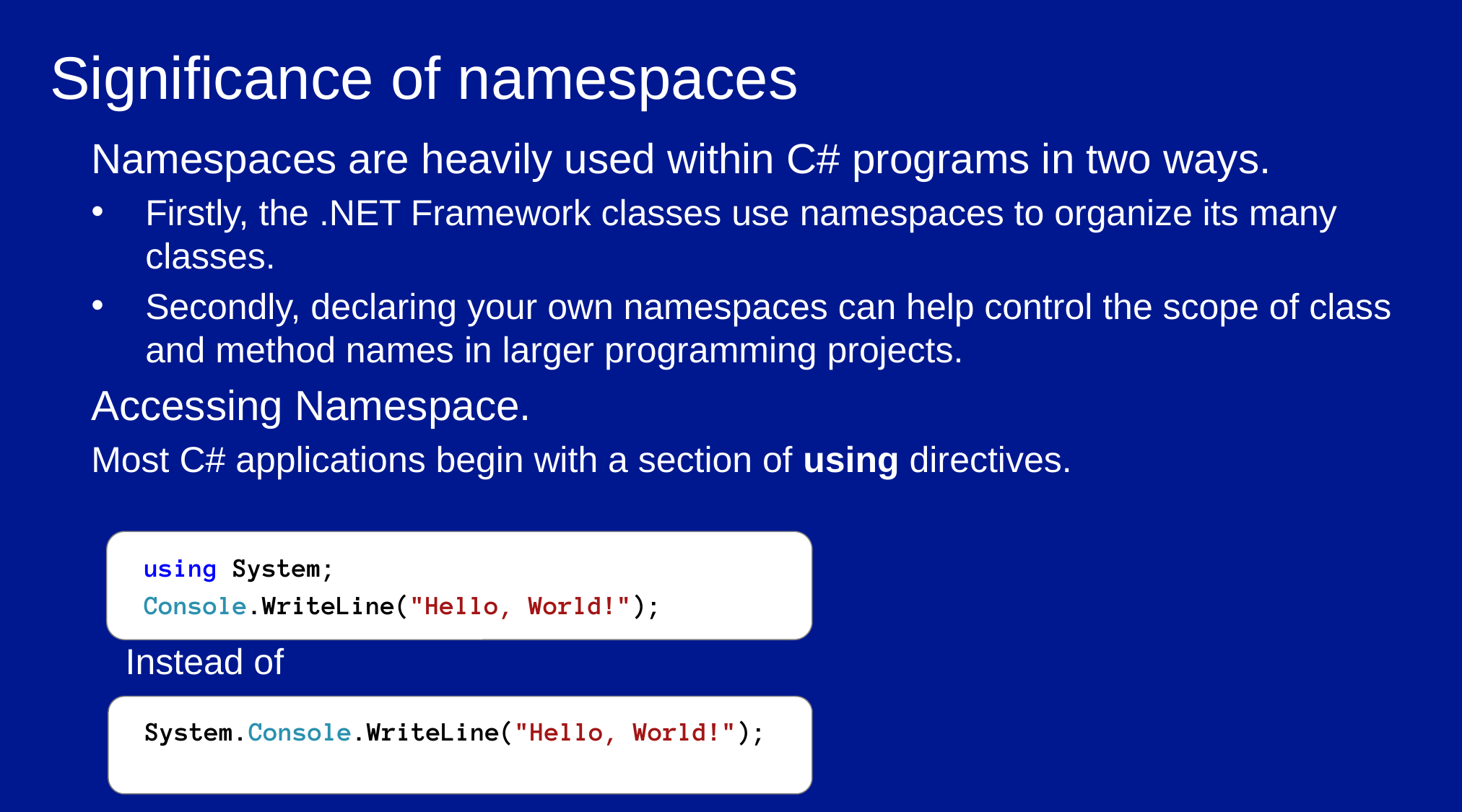

# Significance of namespaces
Namespaces are heavily used within C# programs in two ways.
Firstly, the .NET Framework classes use namespaces to organize its many classes.
Secondly, declaring your own namespaces can help control the scope of class and method names in larger programming projects.
Accessing Namespace.
Most C# applications begin with a section of using directives.

Instead of

using System;
Console.WriteLine("Hello, World!");
System.Console.WriteLine("Hello, World!");